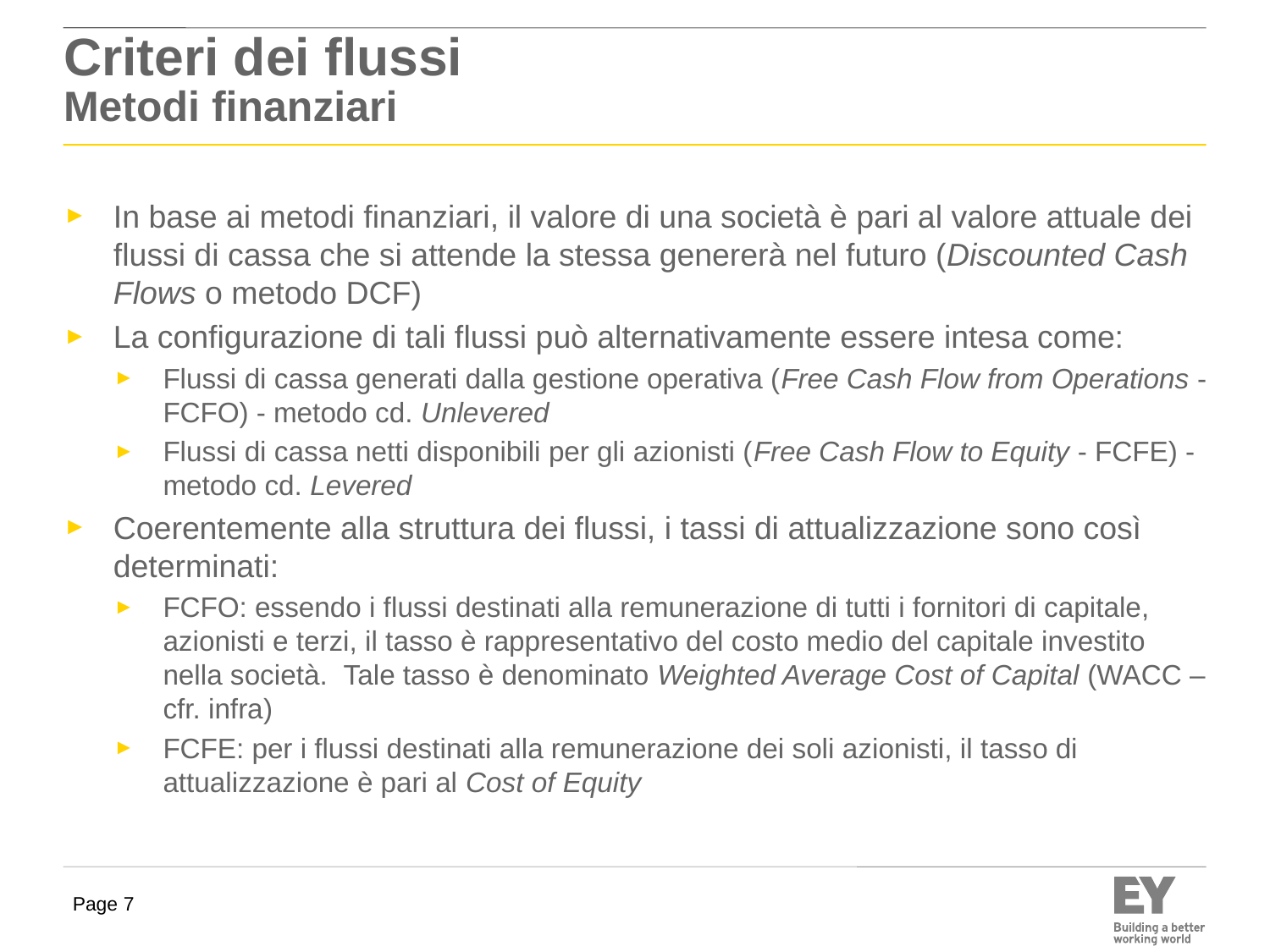

# Criteri dei flussi Metodi finanziari
In base ai metodi finanziari, il valore di una società è pari al valore attuale dei flussi di cassa che si attende la stessa genererà nel futuro (Discounted Cash Flows o metodo DCF)
La configurazione di tali flussi può alternativamente essere intesa come:
Flussi di cassa generati dalla gestione operativa (Free Cash Flow from Operations - FCFO) - metodo cd. Unlevered
Flussi di cassa netti disponibili per gli azionisti (Free Cash Flow to Equity - FCFE) - metodo cd. Levered
Coerentemente alla struttura dei flussi, i tassi di attualizzazione sono così determinati:
FCFO: essendo i flussi destinati alla remunerazione di tutti i fornitori di capitale, azionisti e terzi, il tasso è rappresentativo del costo medio del capitale investito nella società.  Tale tasso è denominato Weighted Average Cost of Capital (WACC – cfr. infra)
FCFE: per i flussi destinati alla remunerazione dei soli azionisti, il tasso di attualizzazione è pari al Cost of Equity